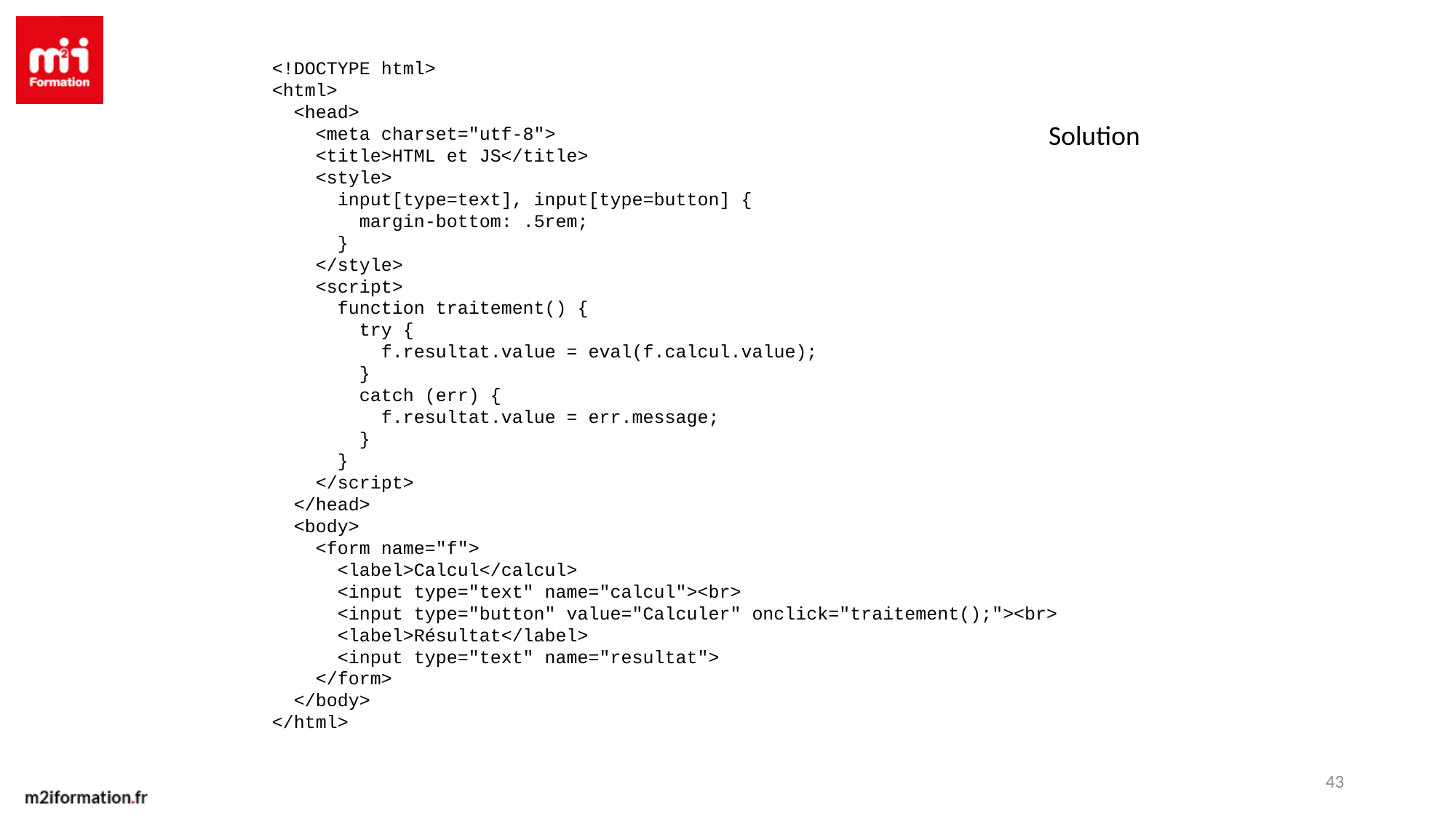

<!DOCTYPE html>
<html>
  <head>
    <meta charset="utf-8">
    <title>HTML et JS</title>
    <style>
      input[type=text], input[type=button] {
        margin-bottom: .5rem;
      }
    </style>
    <script>
      function traitement() {
        try {
          f.resultat.value = eval(f.calcul.value);
        }
        catch (err) {
          f.resultat.value = err.message;
        }
      }
    </script>
  </head>
  <body>
    <form name="f">
      <label>Calcul</calcul>
      <input type="text" name="calcul"><br>
      <input type="button" value="Calculer" onclick="traitement();"><br>
      <label>Résultat</label>
      <input type="text" name="resultat">
    </form>
  </body>
</html>
Solution
43